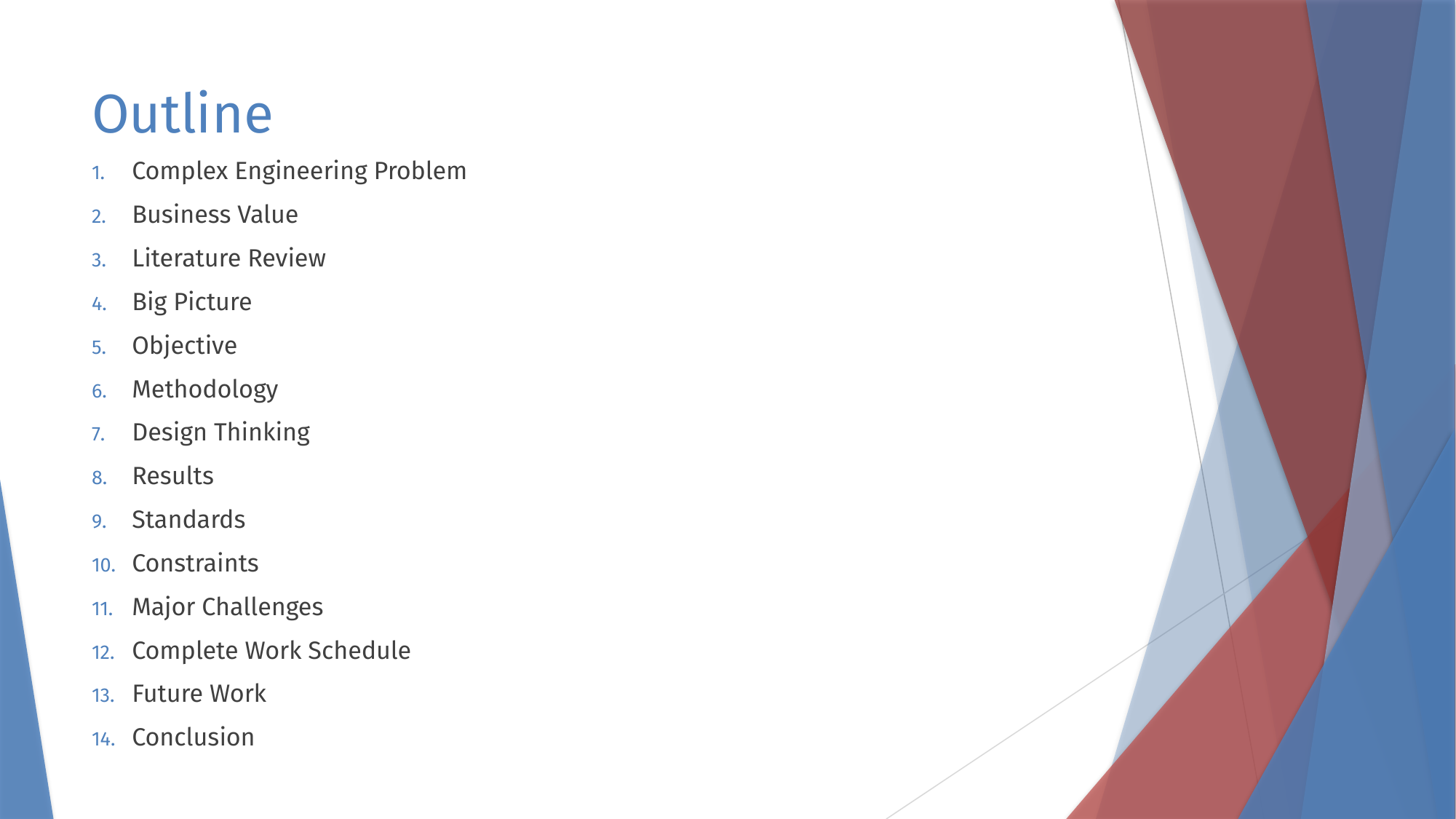

# Outline
Complex Engineering Problem
Business Value
Literature Review
Big Picture
Objective
Methodology
Design Thinking
Results
Standards
Constraints
Major Challenges
Complete Work Schedule
Future Work
Conclusion